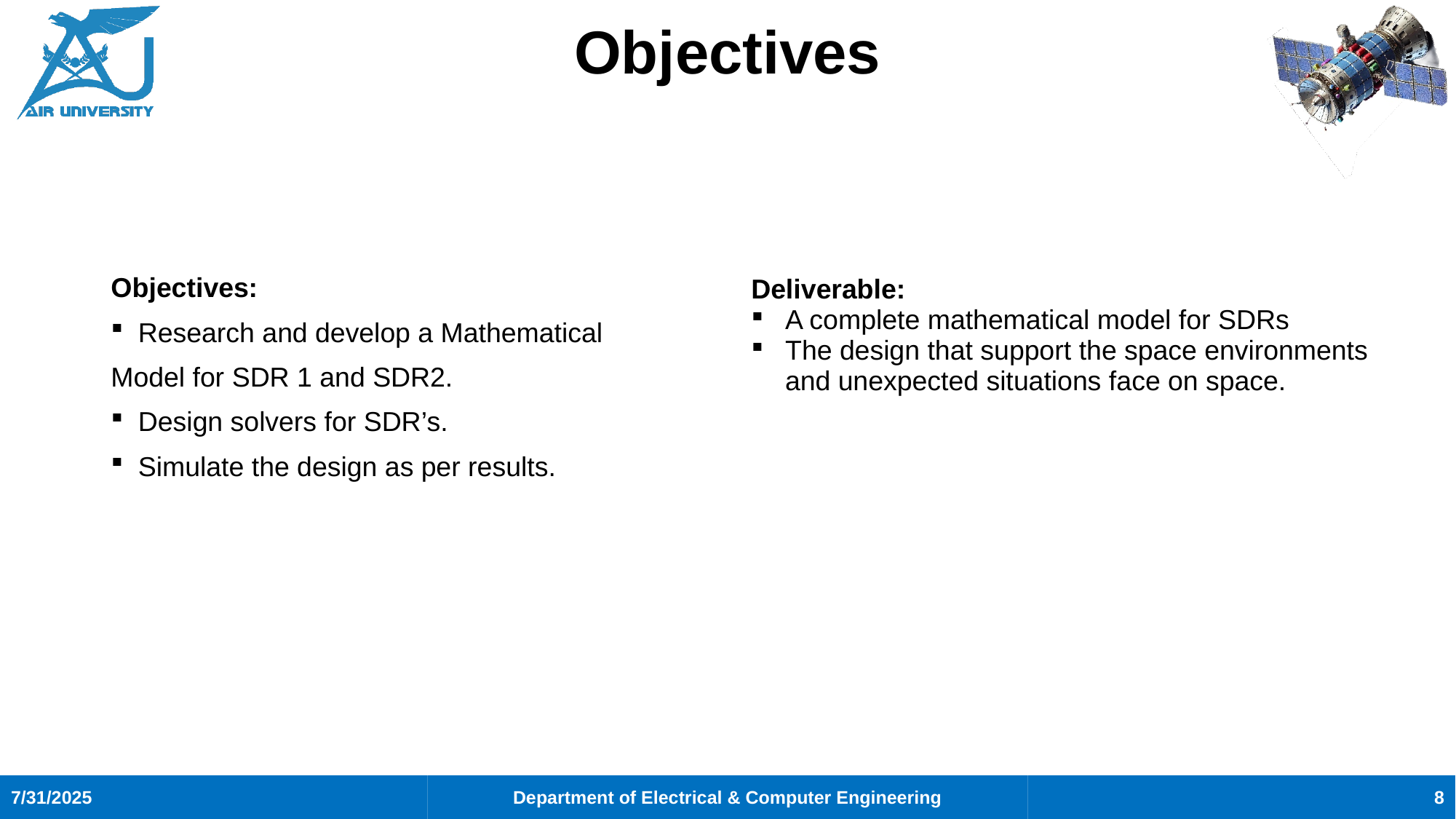

# Objectives
Objectives:
Research and develop a Mathematical
Model for SDR 1 and SDR2.
Design solvers for SDR’s.
Simulate the design as per results.
| Deliverable: A complete mathematical model for SDRs The design that support the space environments and unexpected situations face on space. |
| --- |
8
7/31/2025
Department of Electrical & Computer Engineering